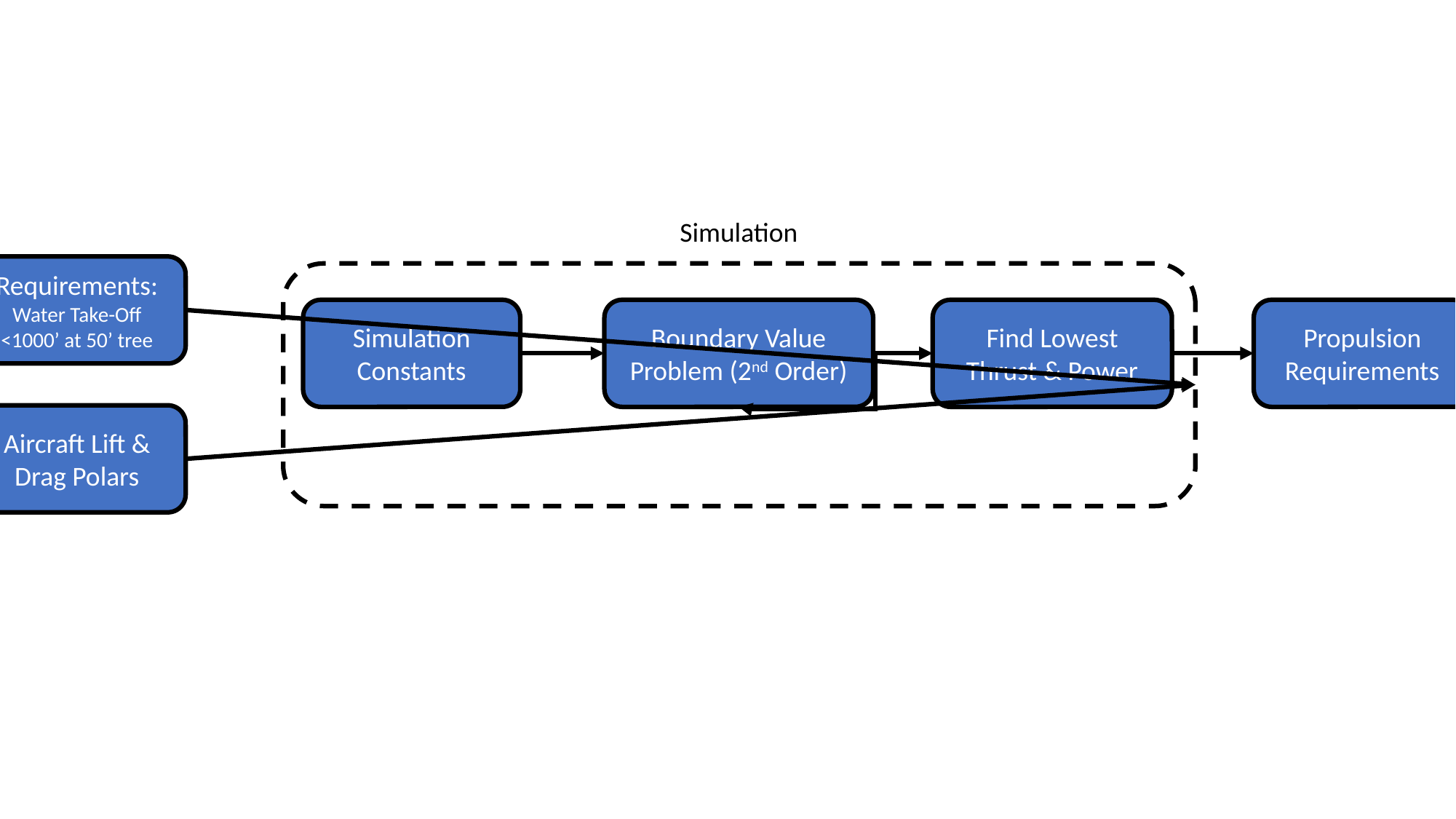

Simulation
Requirements:
Water Take-Off
<1000’ at 50’ tree

Propulsion Requirements
Find Lowest Thrust & Power
Simulation Constants
Boundary Value Problem (2nd Order)
Aircraft Lift & Drag Polars